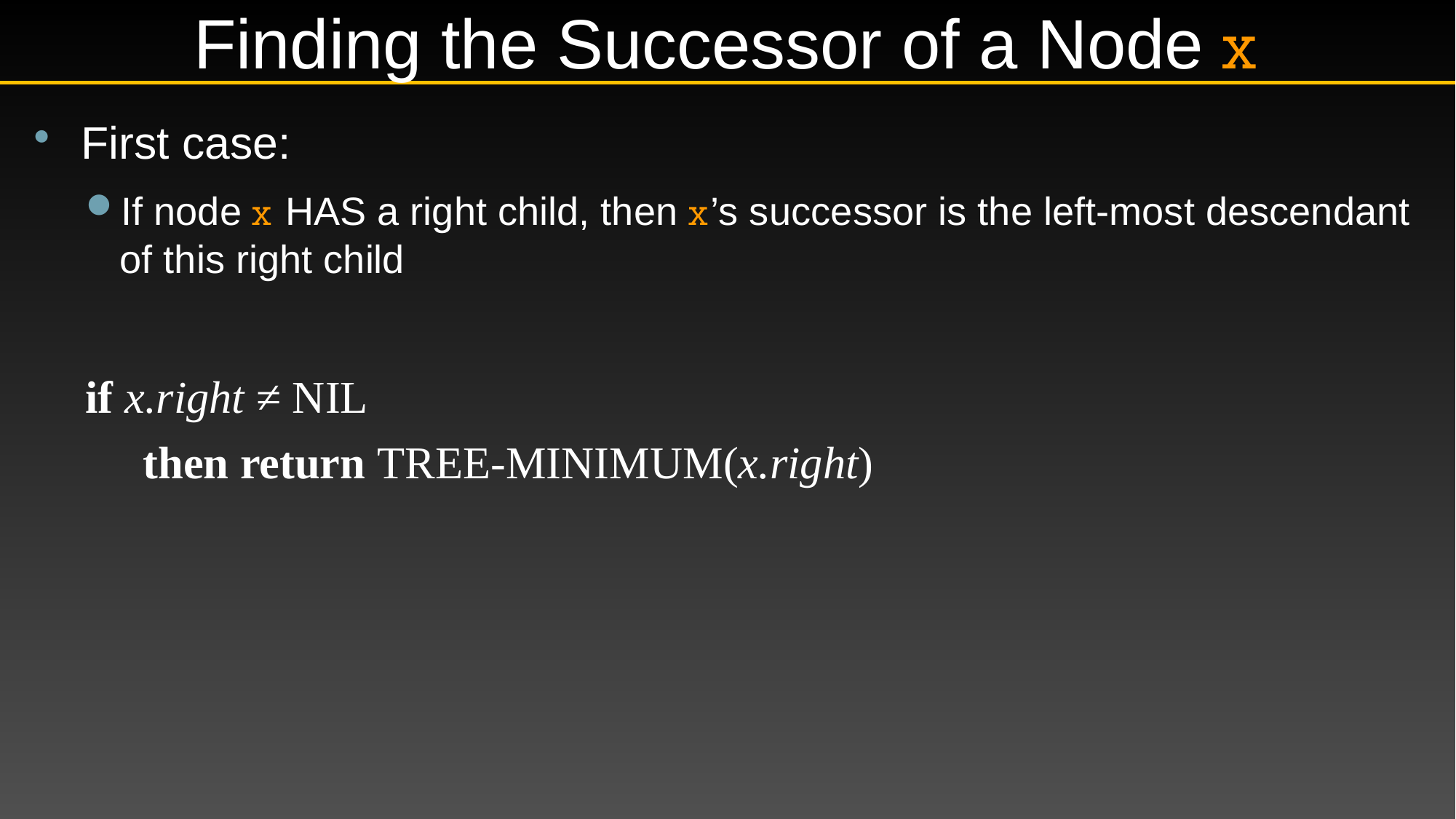

# Finding the Successor of a Node x
First case:
If node x HAS a right child, then x’s successor is the left-most descendant of this right child

if x.right ≠ NIL
     then return Tree-Minimum(x.right)